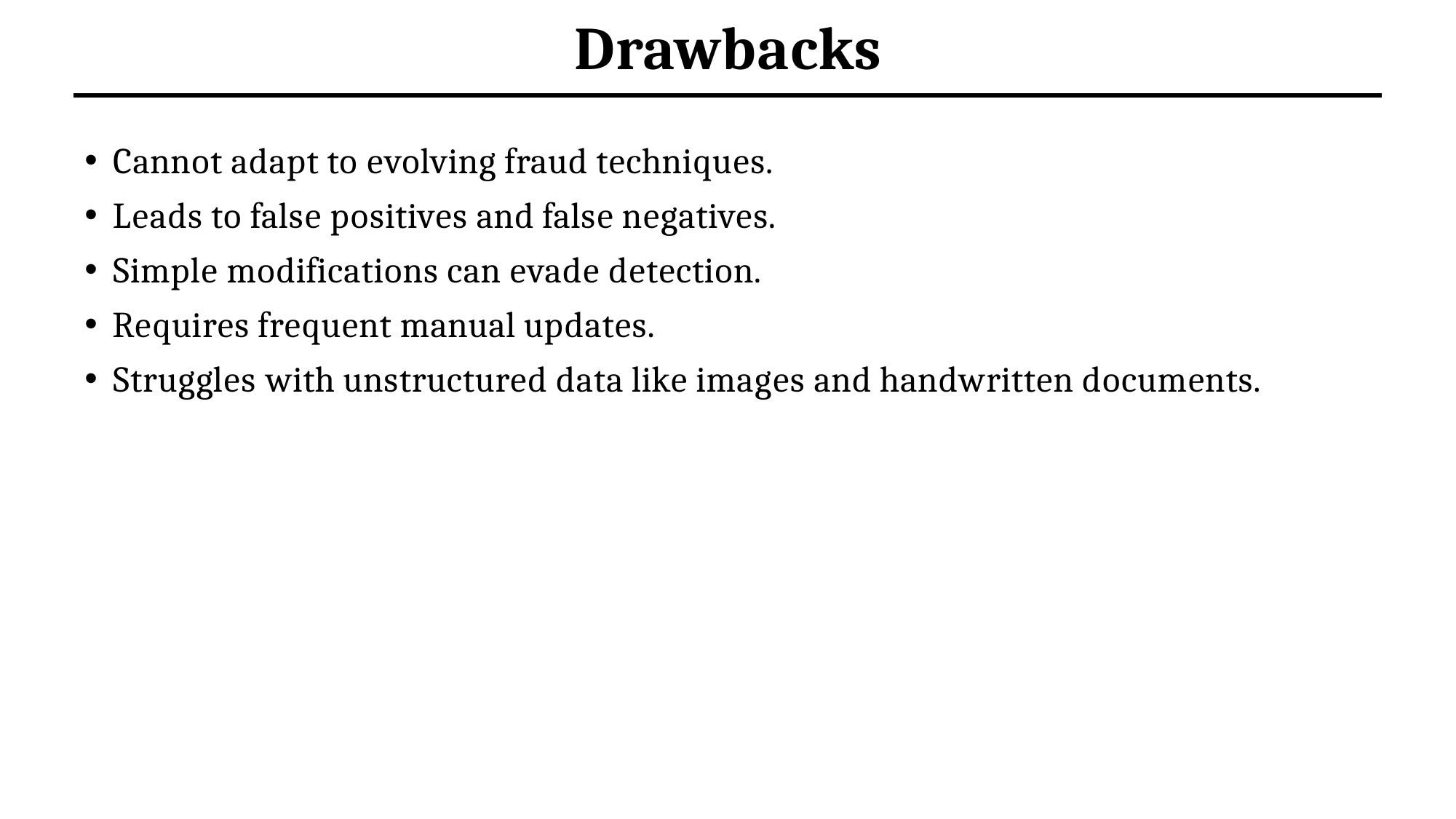

# Drawbacks
Cannot adapt to evolving fraud techniques.
Leads to false positives and false negatives.
Simple modifications can evade detection.
Requires frequent manual updates.
Struggles with unstructured data like images and handwritten documents.